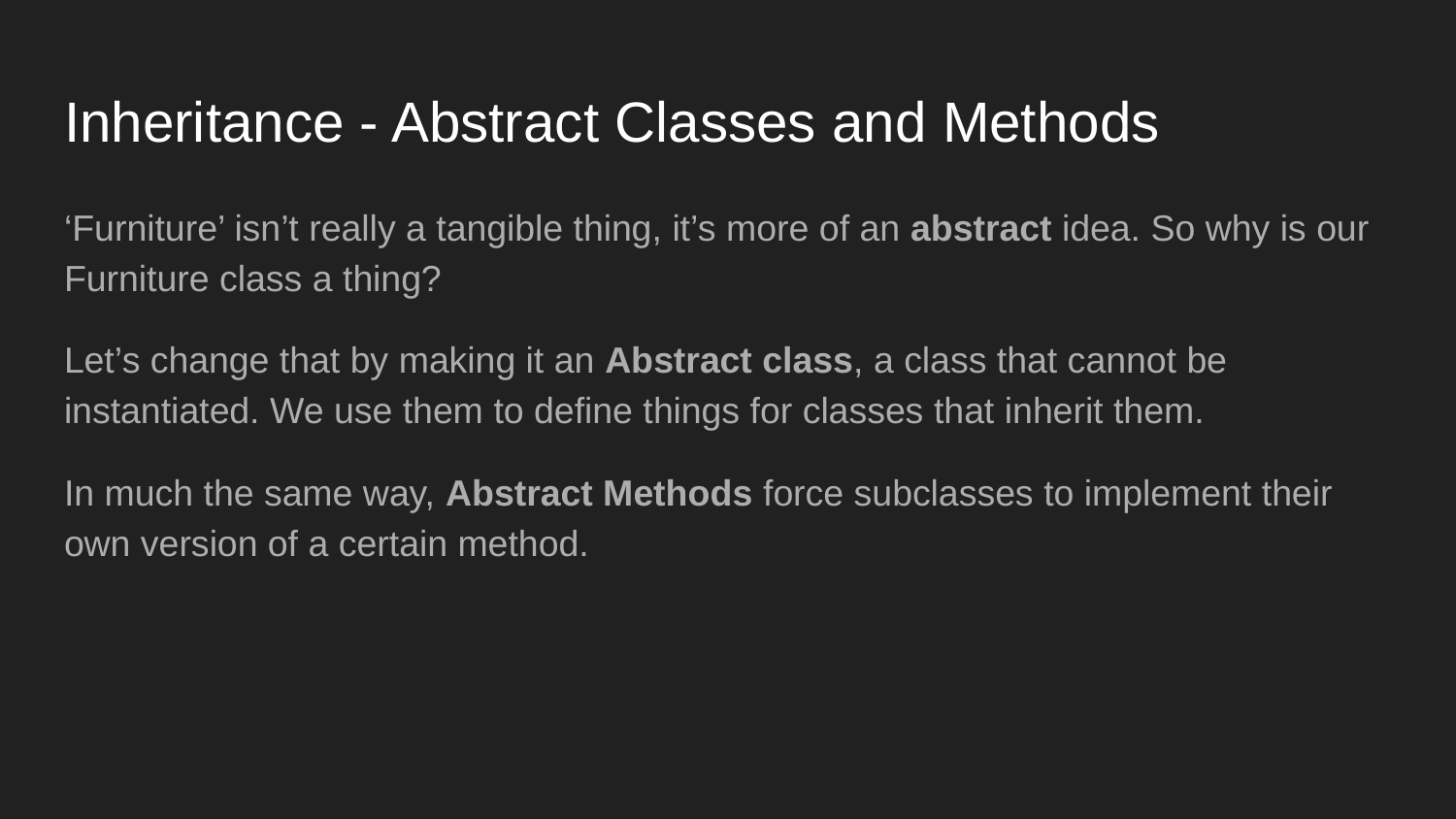

# Inheritance - Abstract Classes and Methods
‘Furniture’ isn’t really a tangible thing, it’s more of an abstract idea. So why is our Furniture class a thing?
Let’s change that by making it an Abstract class, a class that cannot be instantiated. We use them to define things for classes that inherit them.
In much the same way, Abstract Methods force subclasses to implement their own version of a certain method.